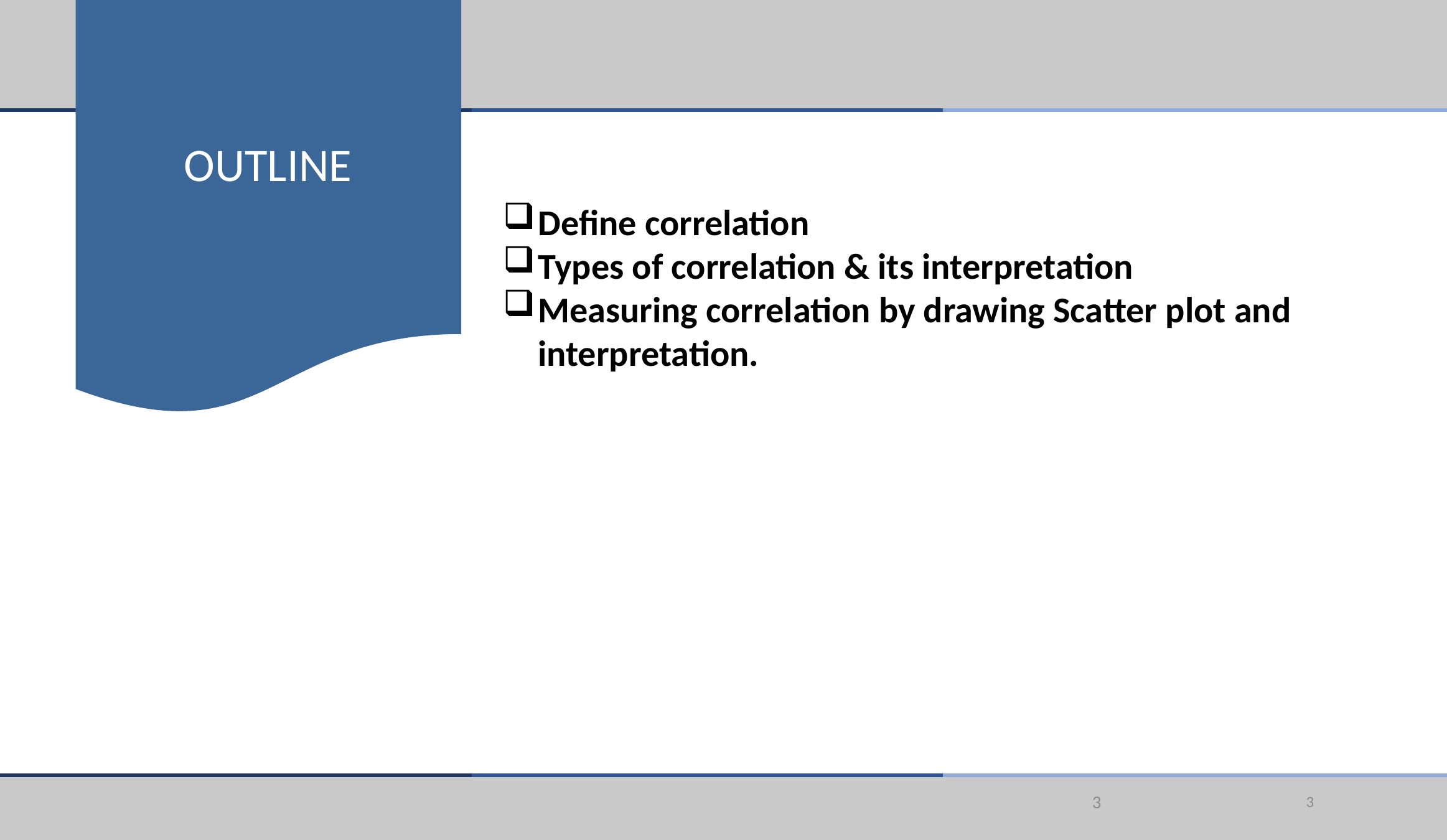

OUTLINE
Define correlation
Types of correlation & its interpretation
Measuring correlation by drawing Scatter plot and interpretation.

3
3